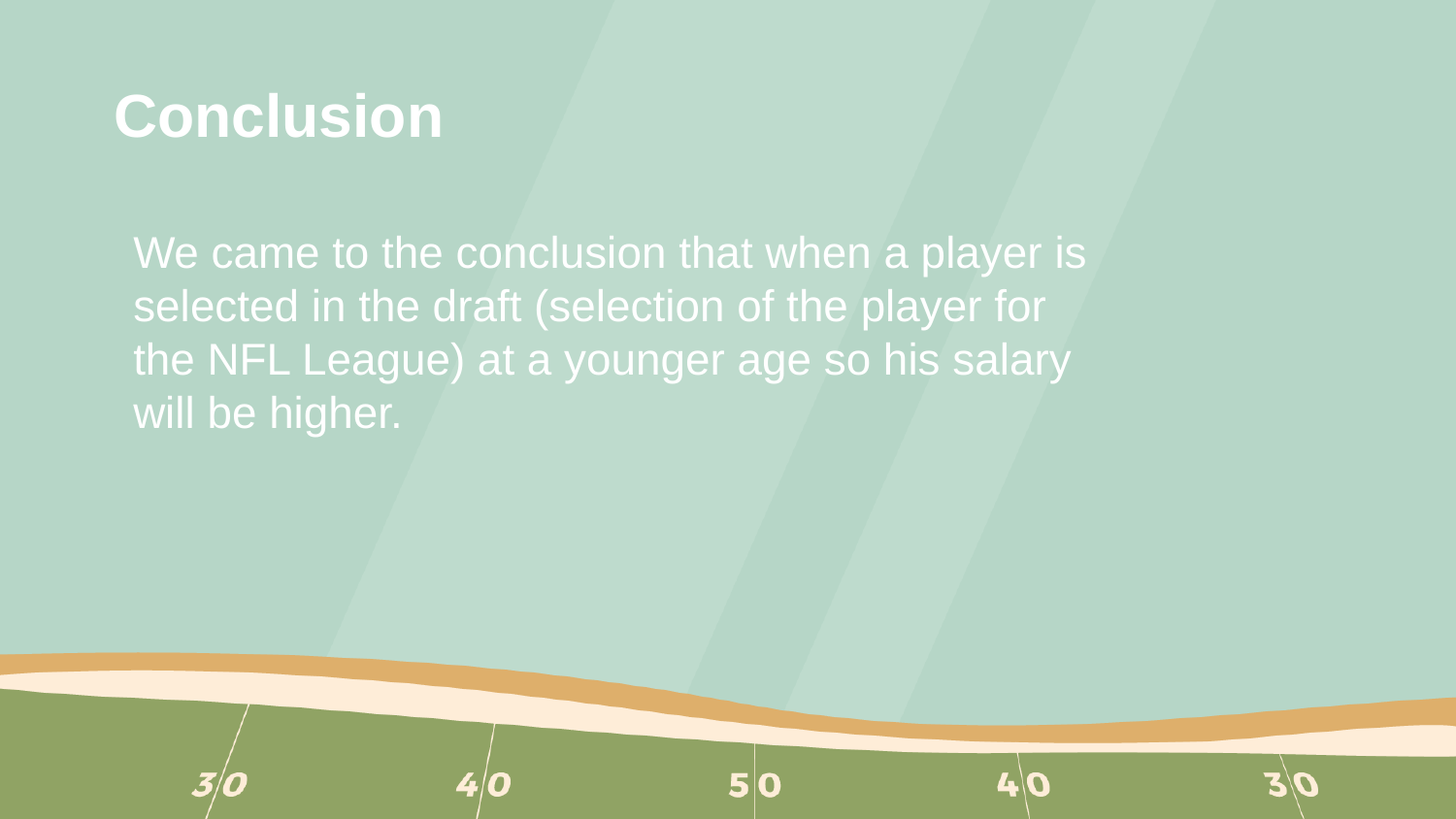

# Conclusion
We came to the conclusion that when a player is selected in the draft (selection of the player for the NFL League) at a younger age so his salary will be higher.